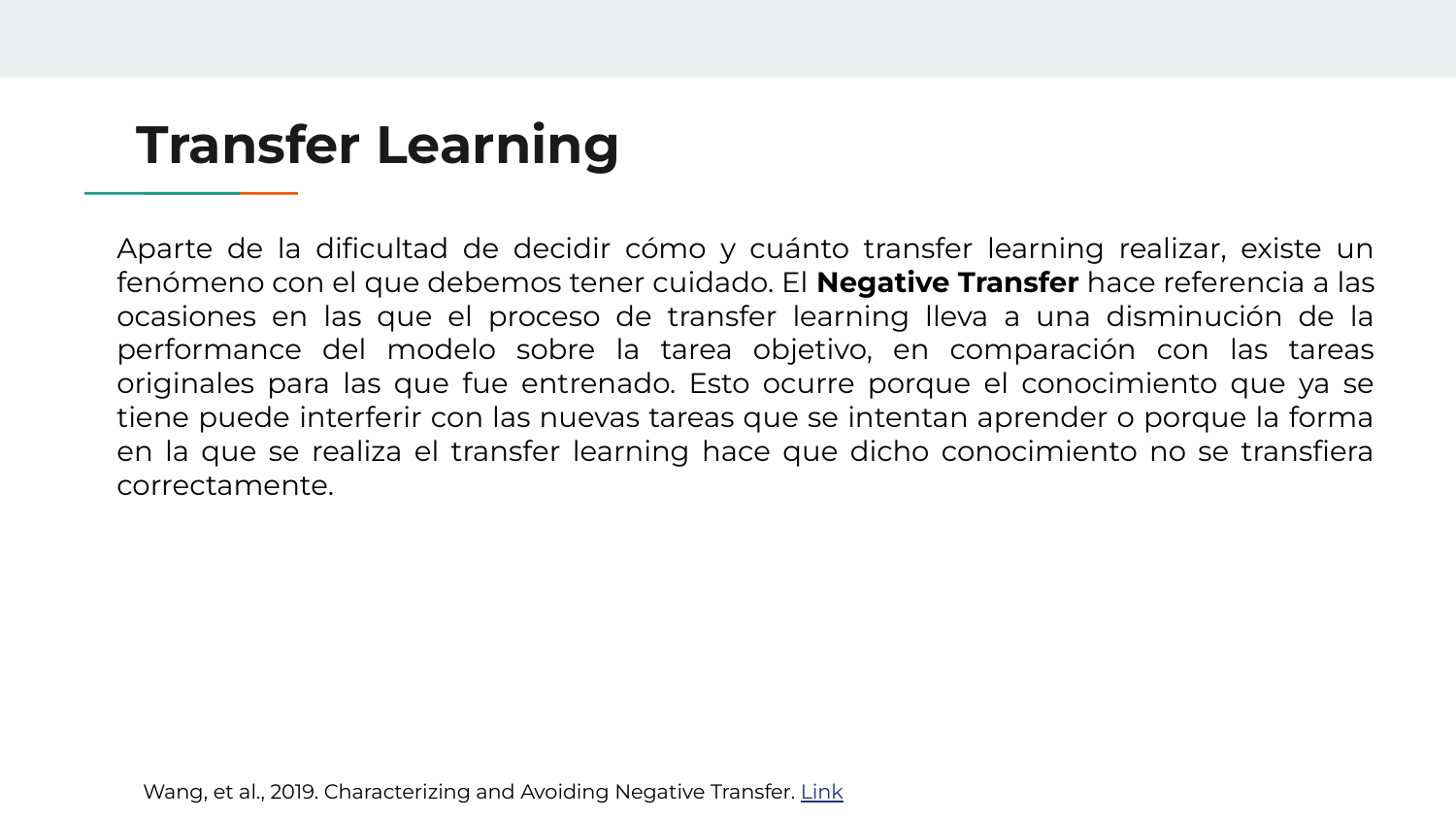

# Transfer Learning
Aparte de la dificultad de decidir cómo y cuánto transfer learning realizar, existe un fenómeno con el que debemos tener cuidado. El Negative Transfer hace referencia a las ocasiones en las que el proceso de transfer learning lleva a una disminución de la performance del modelo sobre la tarea objetivo, en comparación con las tareas originales para las que fue entrenado. Esto ocurre porque el conocimiento que ya se tiene puede interferir con las nuevas tareas que se intentan aprender o porque la forma en la que se realiza el transfer learning hace que dicho conocimiento no se transfiera correctamente.

Wang, et al., 2019. Characterizing and Avoiding Negative Transfer. Link